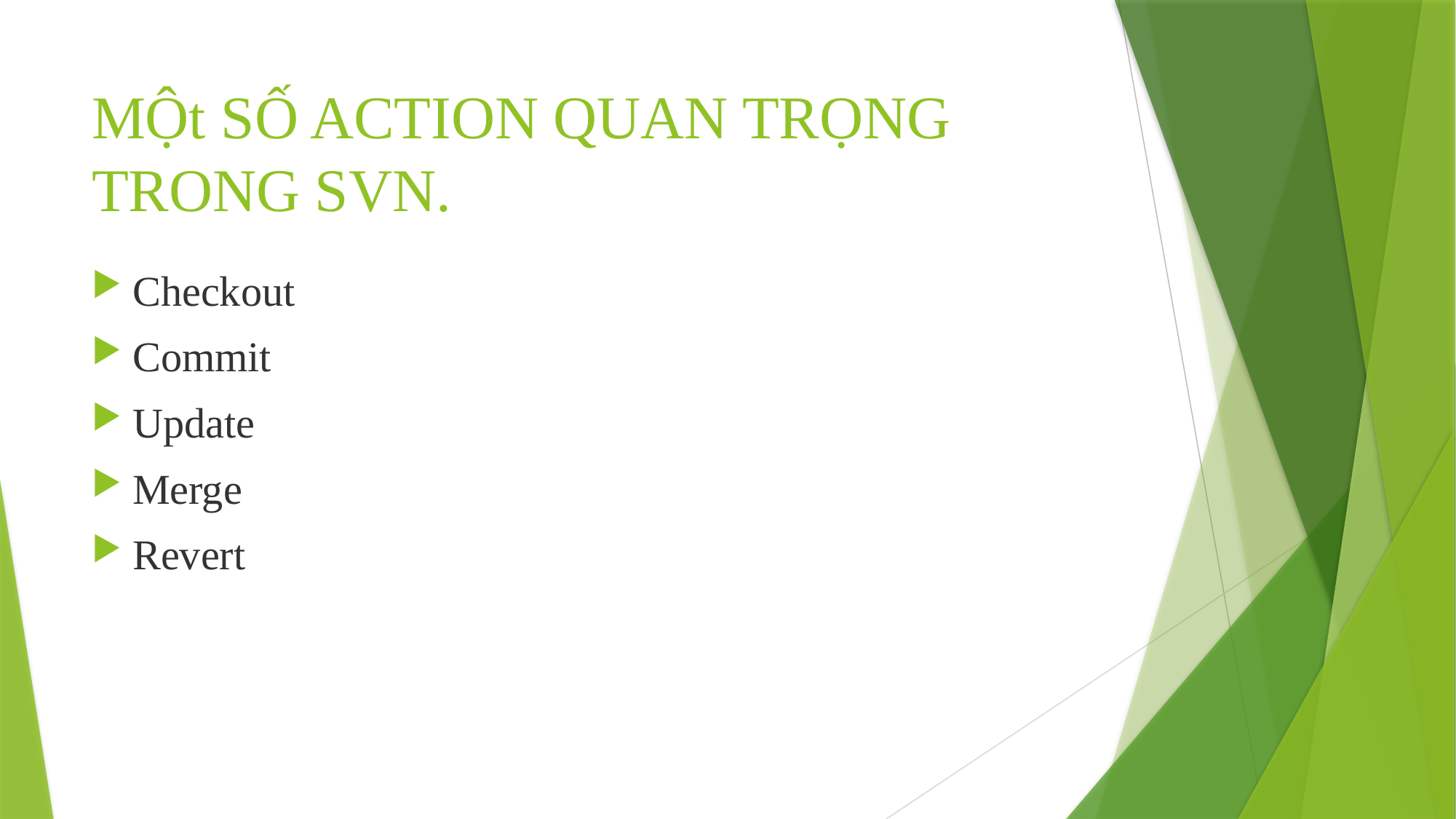

# MỘt SỐ ACTION QUAN TRỌNG TRONG SVN.
Checkout
Commit
Update
Merge
Revert